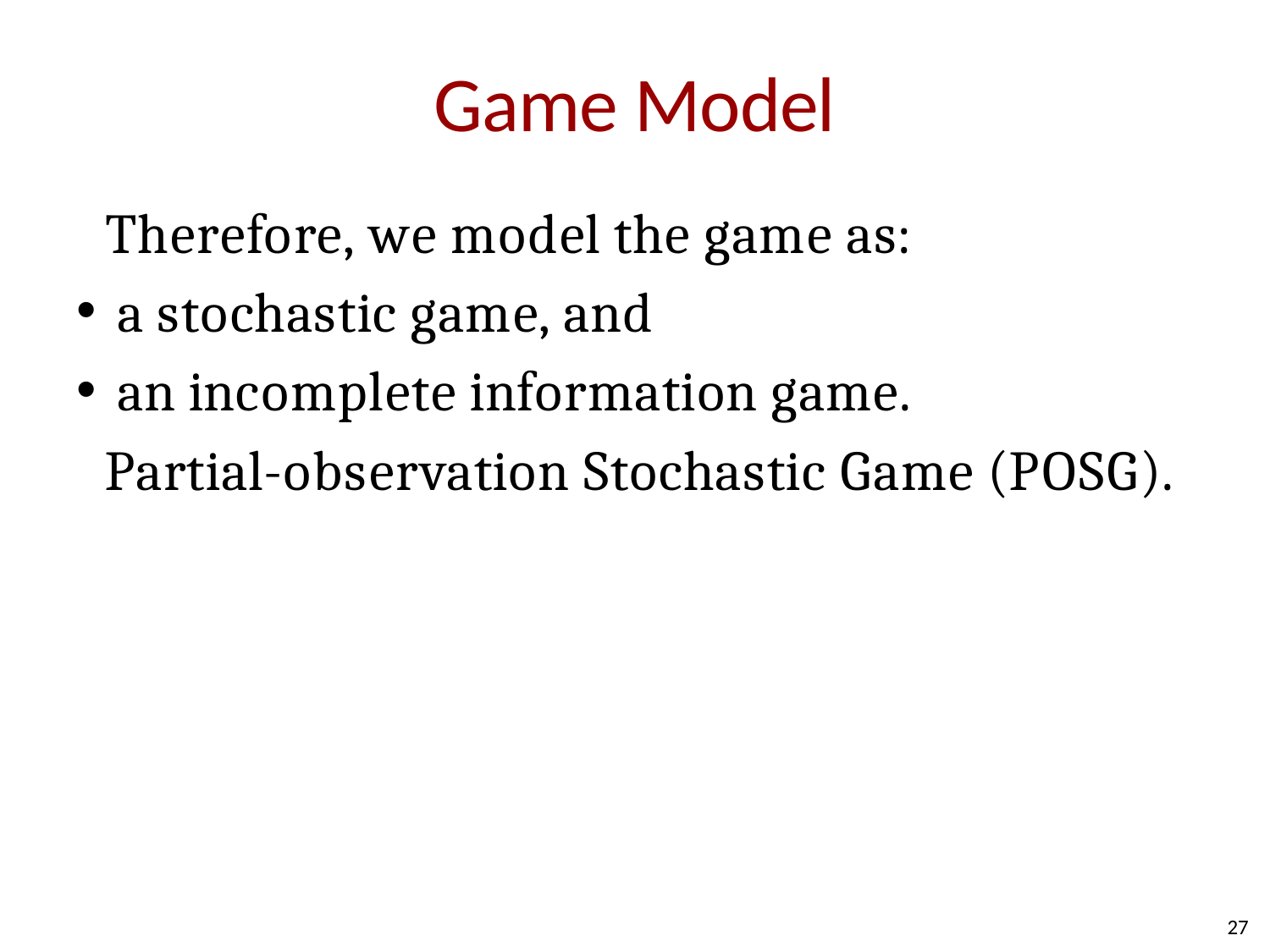

# Game Model
Therefore, we model the game as:
a stochastic game, and
an incomplete information game.
Partial-observation Stochastic Game (POSG).
27